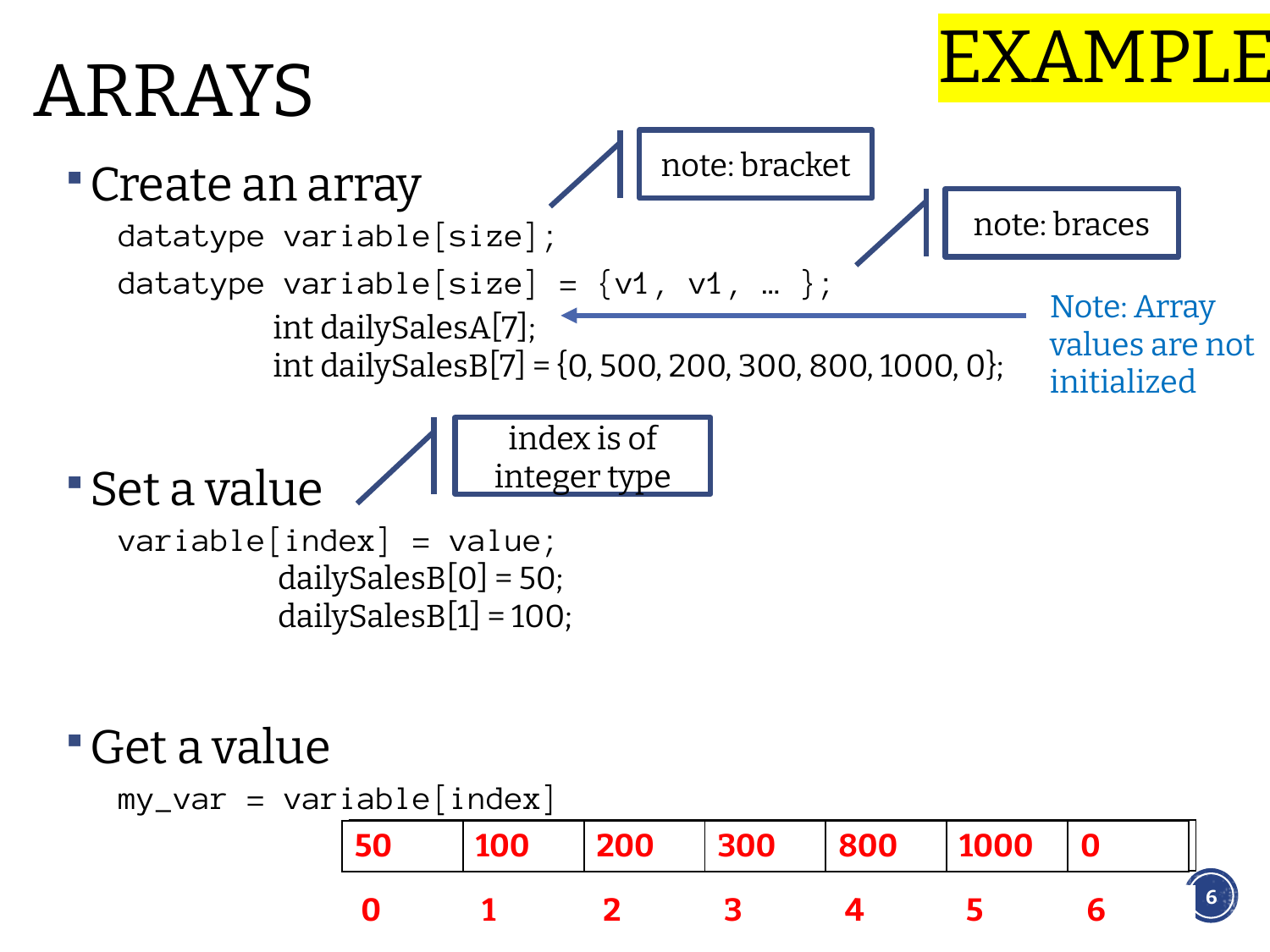

Example 1
# Arrays
note: bracket
Create an array
datatype variable[size];
datatype variable[size] = {v1, v1, … };

Set a value
variable[index] = value;

Get a value
my_var = variable[index]
note: braces
Note: Array values are not initialized
 int dailySalesA[7];
 int dailySalesB[7] = {0, 500, 200, 300, 800, 1000, 0};
index is of integer type
dailySalesB[0] = 50;
dailySalesB[1] = 100;
| 0 | 500 | 200 | 300 | 800 | 1000 | 0 |
| --- | --- | --- | --- | --- | --- | --- |
| 50 | 100 | 200 | 300 | 800 | 1000 | 0 |
| --- | --- | --- | --- | --- | --- | --- |
6
| 0 | 1 | 2 | 3 | 4 | 5 | 6 |
| --- | --- | --- | --- | --- | --- | --- |